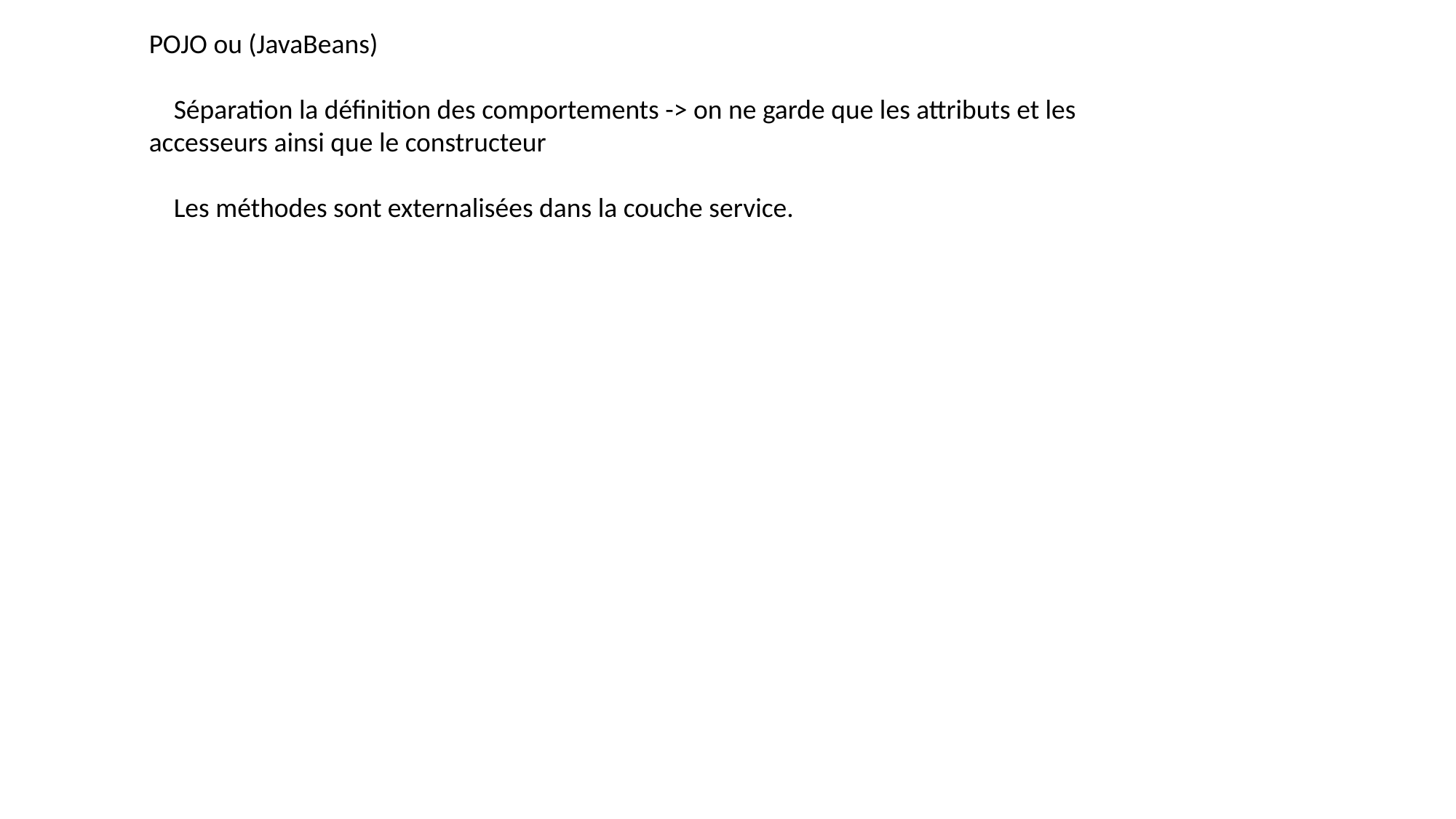

POJO ou (JavaBeans)

    Séparation la définition des comportements -> on ne garde que les attributs et les accesseurs ainsi que le constructeur

    Les méthodes sont externalisées dans la couche service.